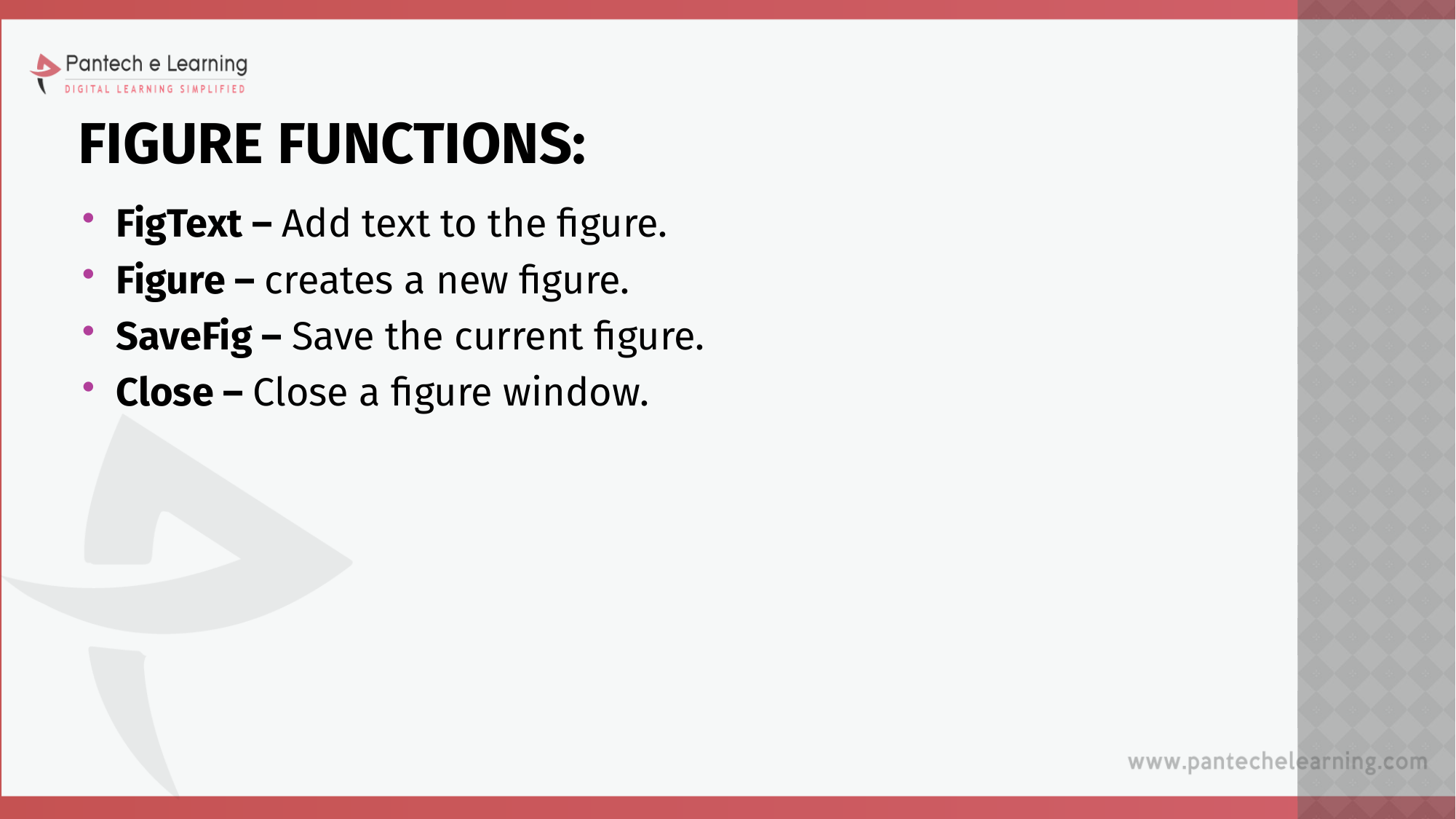

# FIGURE FUNCTIONS:
FigText – Add text to the figure.
Figure – creates a new figure.
SaveFig – Save the current figure.
Close – Close a figure window.